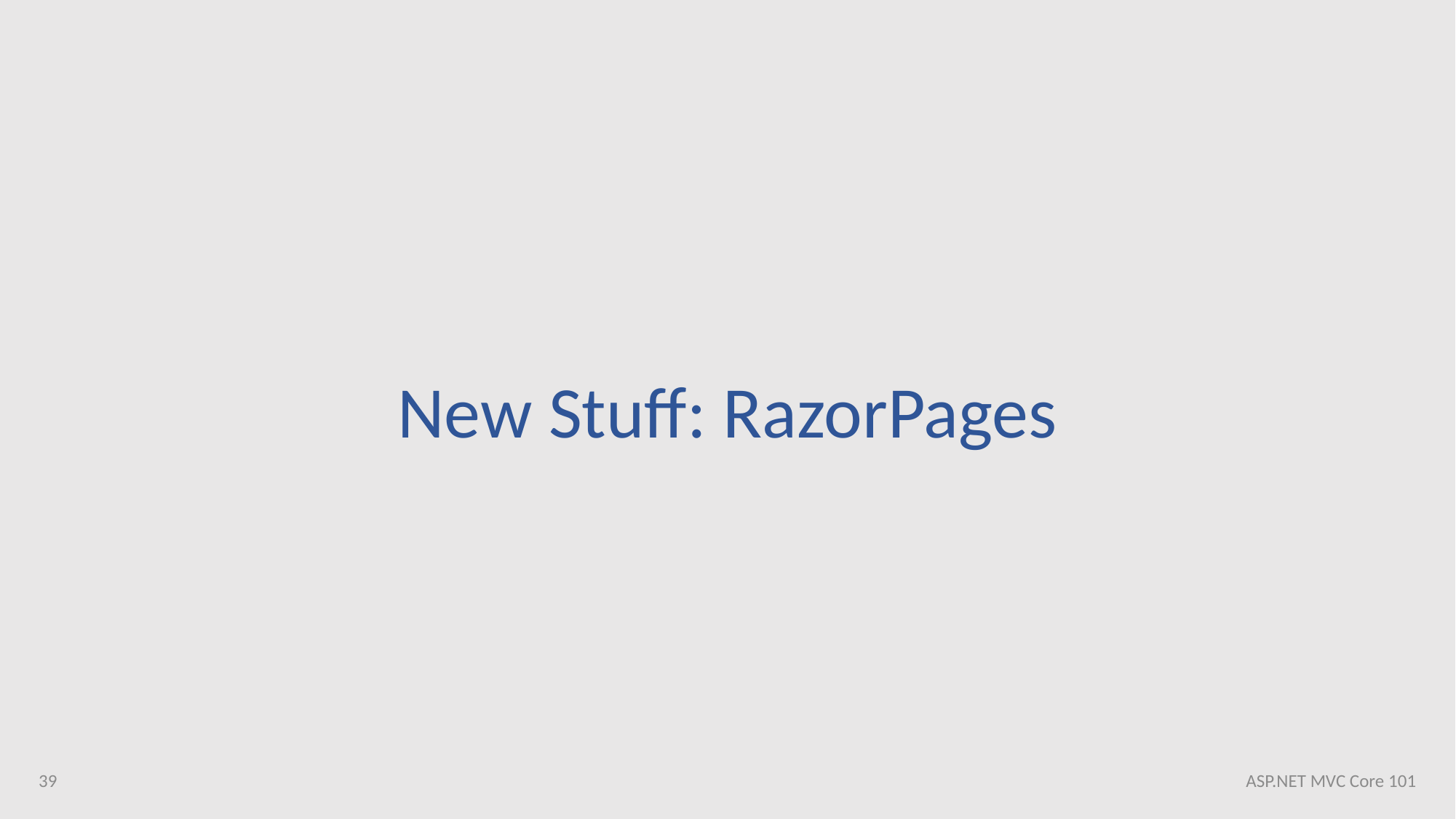

New Stuff: RazorPages
39
ASP.NET MVC Core 101